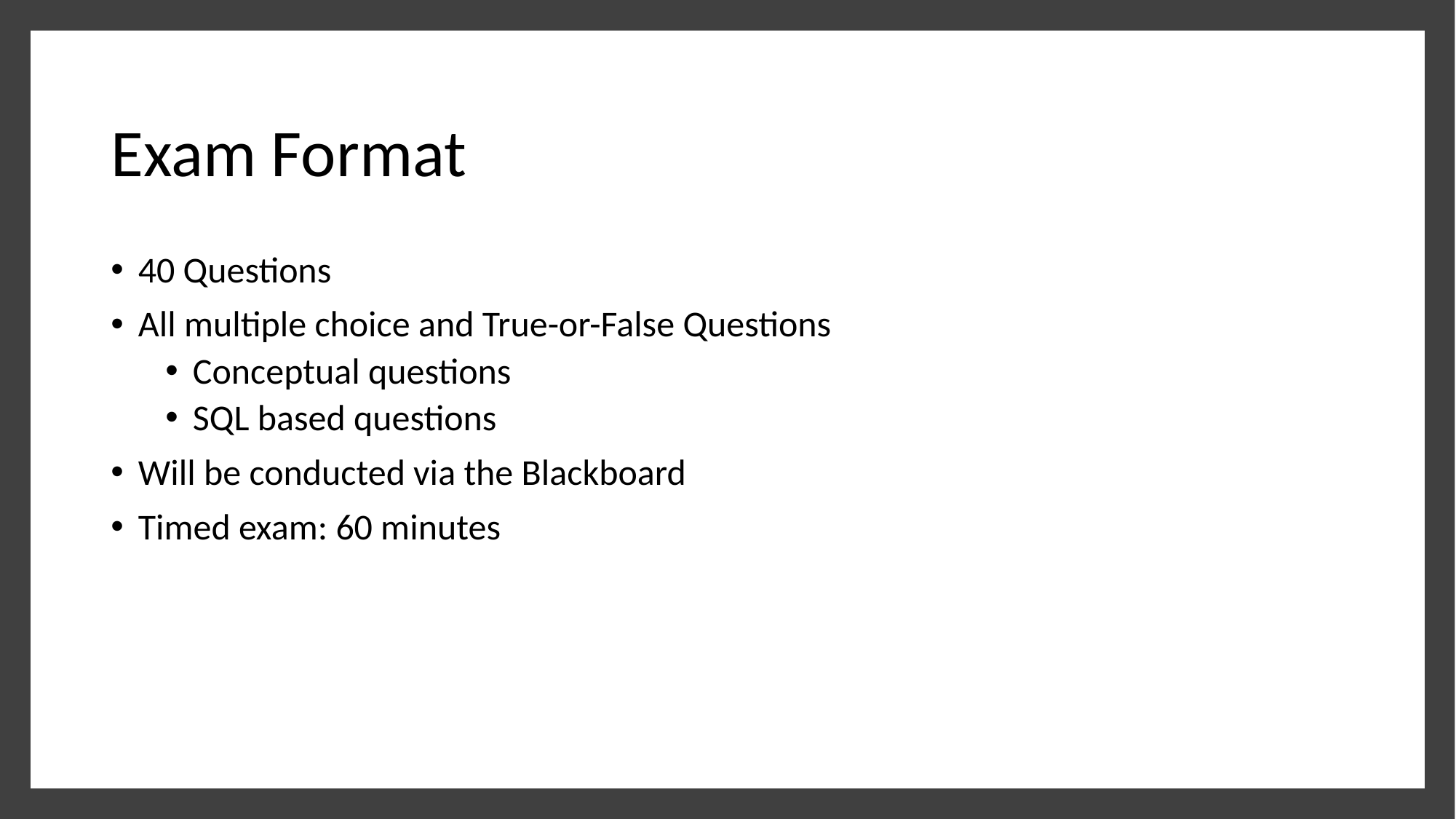

# Exam Format
40 Questions
All multiple choice and True-or-False Questions
Conceptual questions
SQL based questions
Will be conducted via the Blackboard
Timed exam: 60 minutes